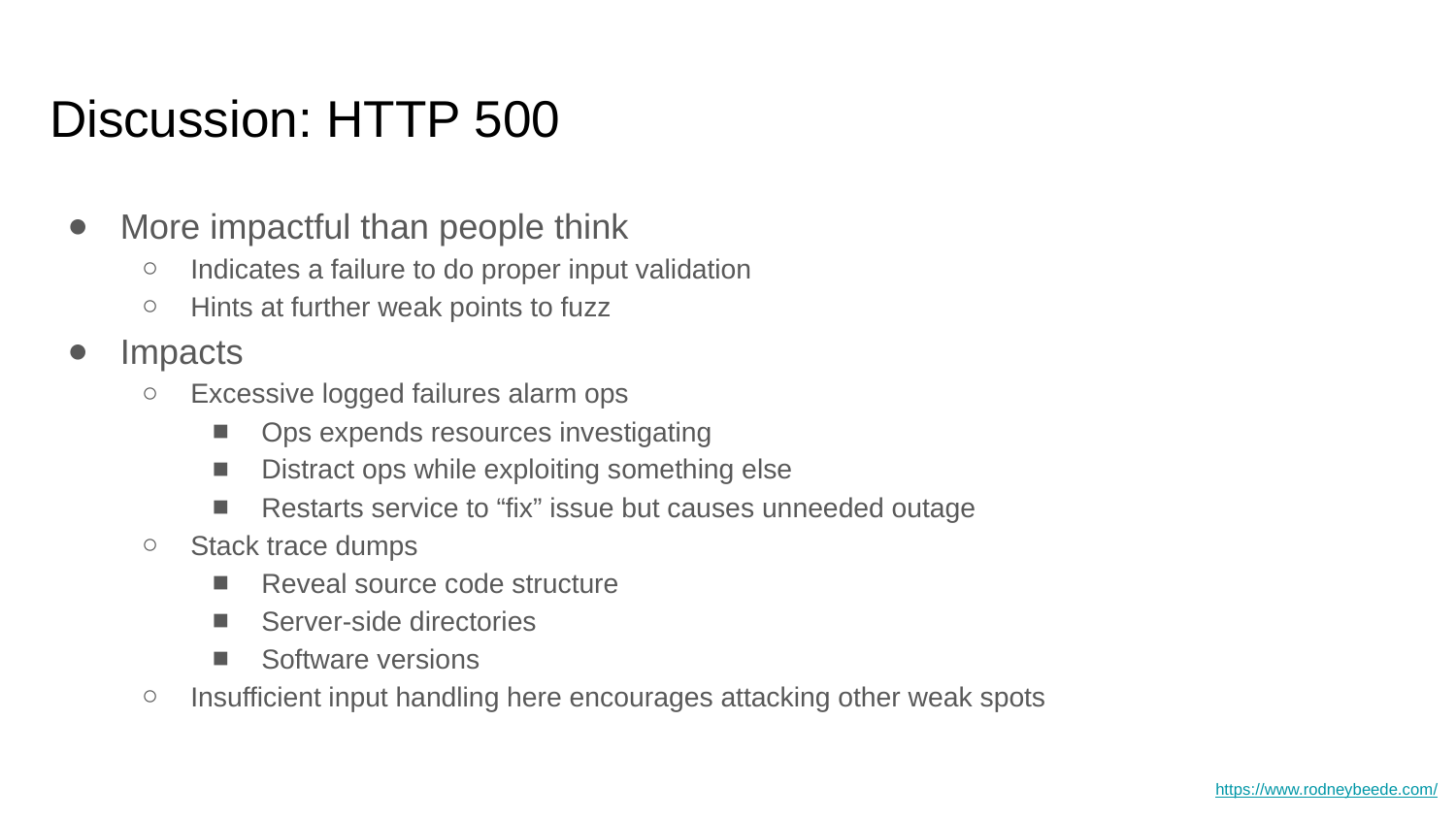

# Discussion: HTTP 500
More impactful than people think
Indicates a failure to do proper input validation
Hints at further weak points to fuzz
Impacts
Excessive logged failures alarm ops
Ops expends resources investigating
Distract ops while exploiting something else
Restarts service to “fix” issue but causes unneeded outage
Stack trace dumps
Reveal source code structure
Server-side directories
Software versions
Insufficient input handling here encourages attacking other weak spots